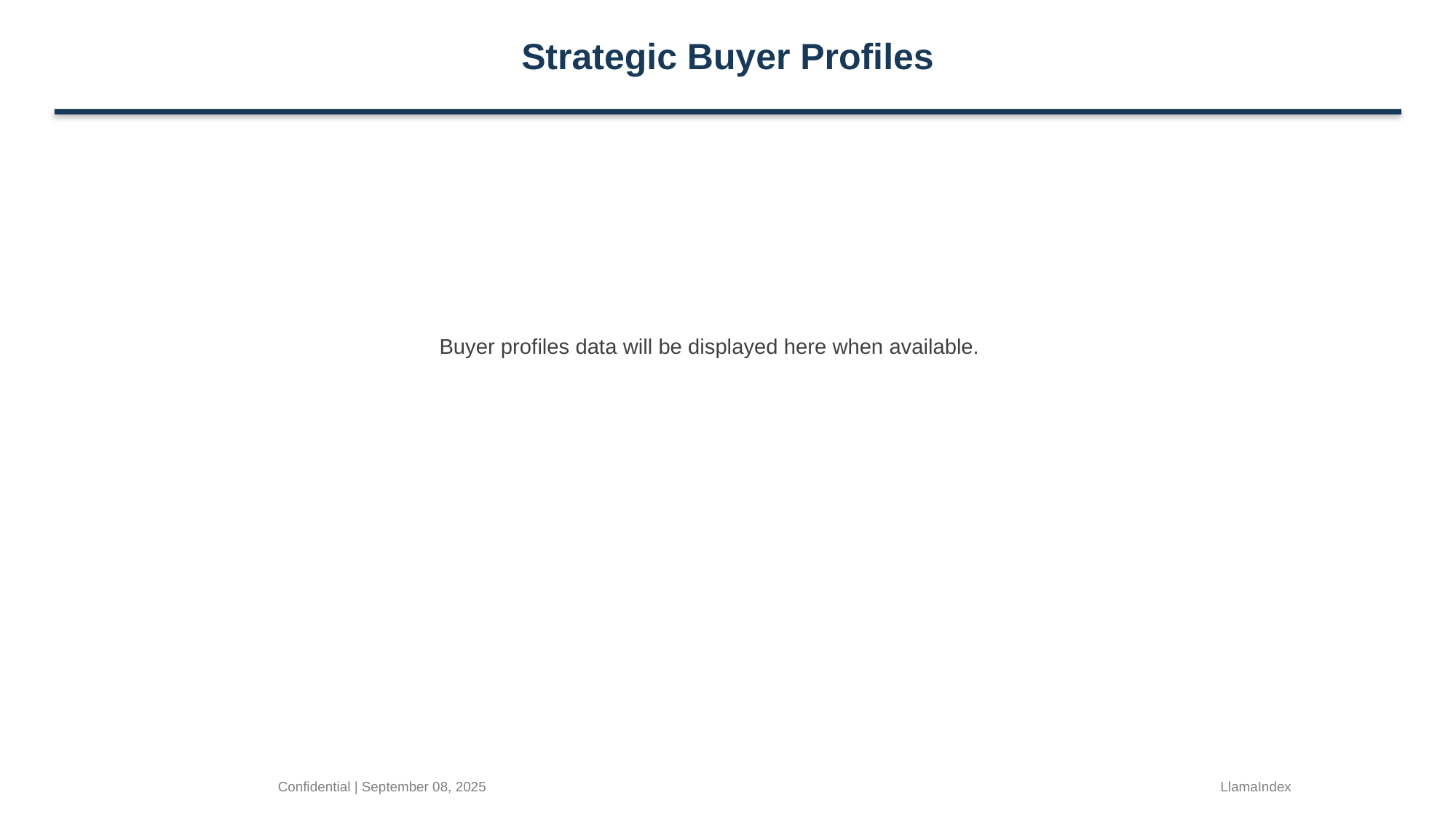

Strategic Buyer Profiles

Buyer profiles data will be displayed here when available.
Confidential | September 08, 2025
LlamaIndex